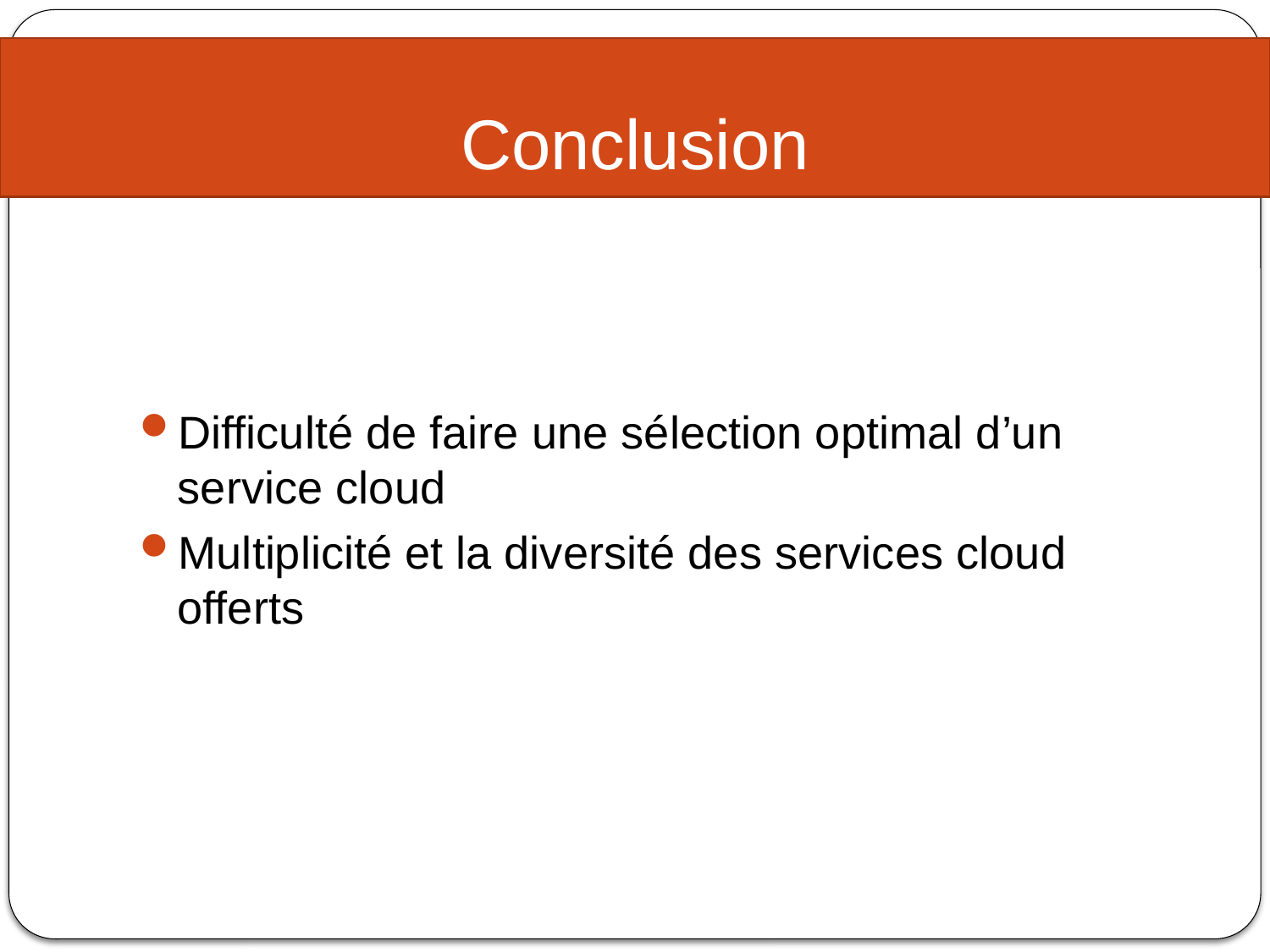

# Conclusion

Difficulté de faire une sélection optimal d’un service cloud
Multiplicité et la diversité des services cloud offerts